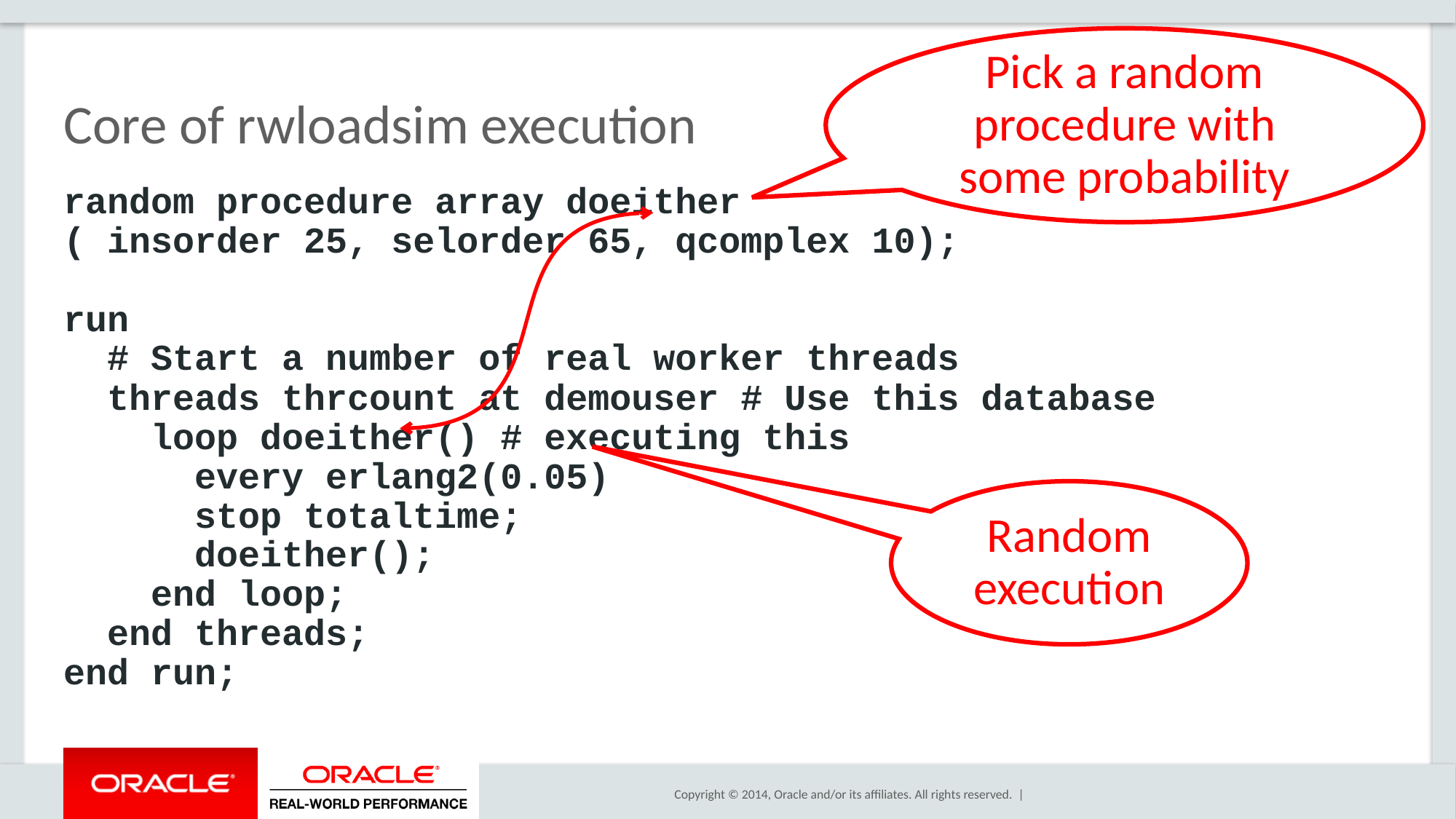

Pick a random procedure with some probability
# Core of rwloadsim execution
random procedure array doeither
( insorder 25, selorder 65, qcomplex 10);

run
  # Start a number of real worker threads
  threads thrcount at demouser # Use this database
    loop doeither() # executing this
      every erlang2(0.05)
      stop totaltime;
      doeither();
    end loop;
  end threads;
end run;
Random execution